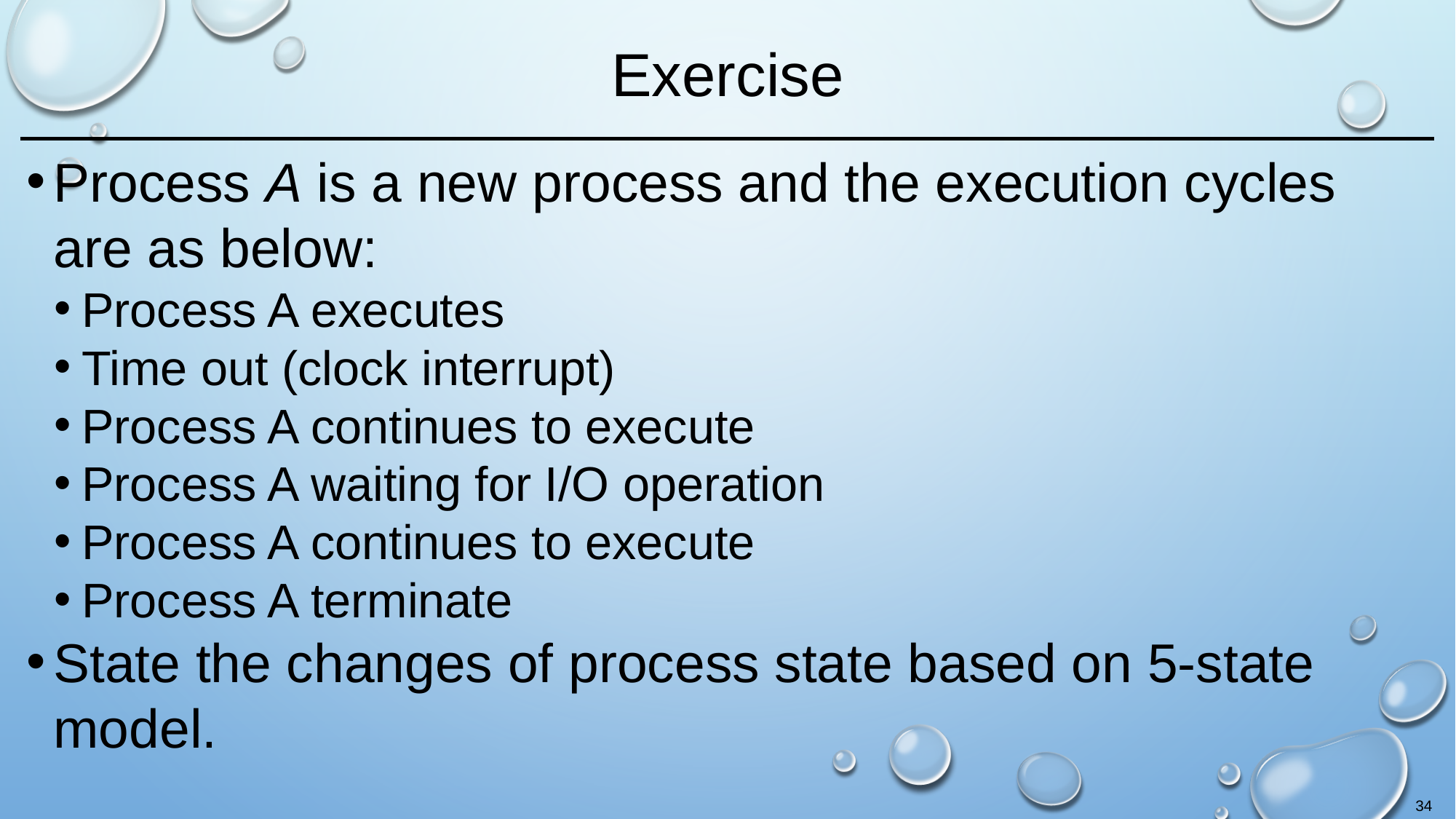

# Exercise
Process A is a new process and the execution cycles are as below:
Process A executes
Time out (clock interrupt)
Process A continues to execute
Process A waiting for I/O operation
Process A continues to execute
Process A terminate
State the changes of process state based on 5-state model.
34